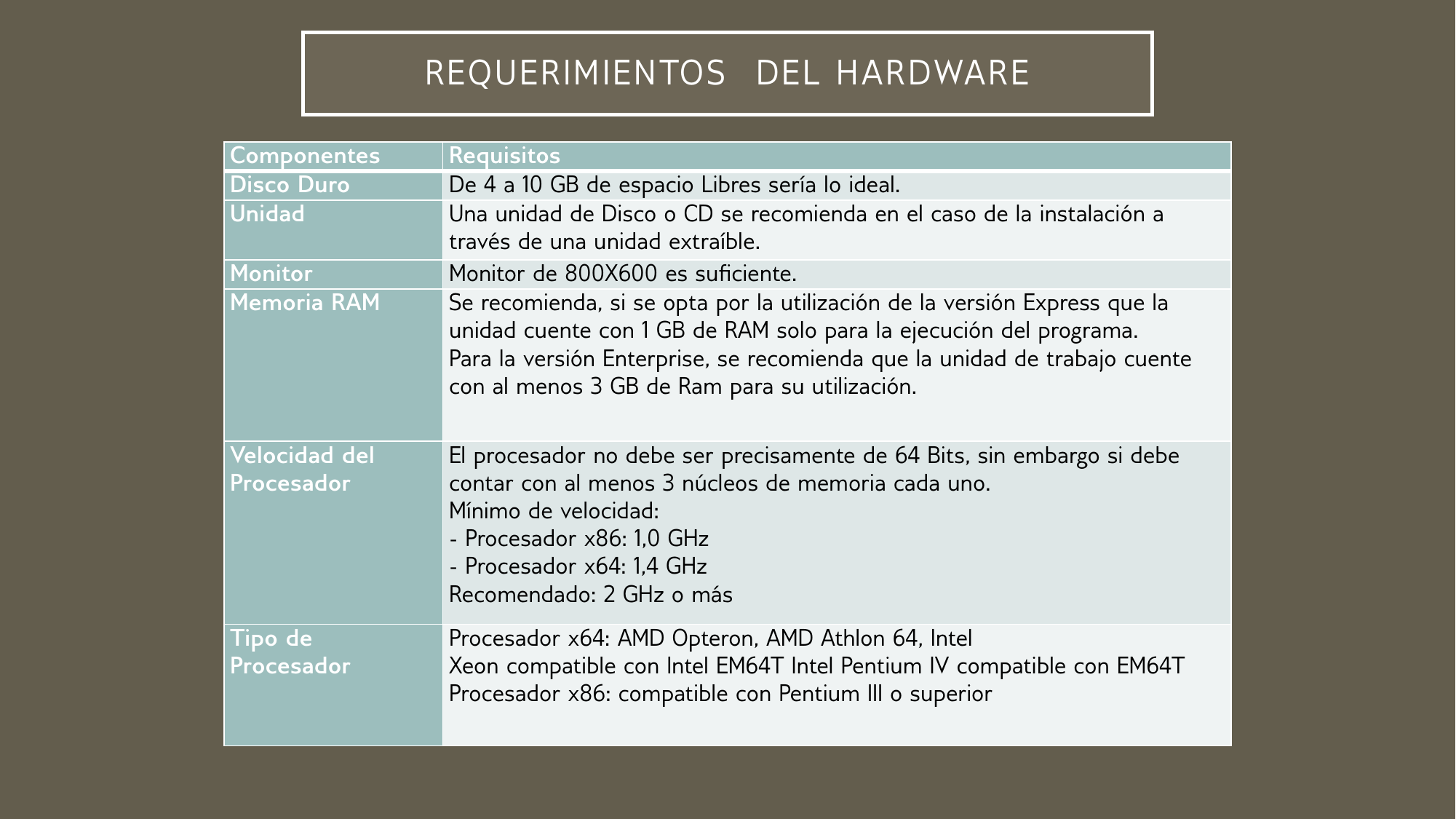

# Requerimientos  del hardware
| Componentes | Requisitos |
| --- | --- |
| Disco Duro | De 4 a 10 GB de espacio Libres sería lo ideal. |
| Unidad | Una unidad de Disco o CD se recomienda en el caso de la instalación a través de una unidad extraíble. |
| Monitor | Monitor de 800X600 es suficiente. |
| Memoria RAM | Se recomienda, si se opta por la utilización de la versión Express que la unidad cuente con 1 GB de RAM solo para la ejecución del programa. Para la versión Enterprise, se recomienda que la unidad de trabajo cuente con al menos 3 GB de Ram para su utilización. |
| Velocidad del Procesador | El procesador no debe ser precisamente de 64 Bits, sin embargo si debe contar con al menos 3 núcleos de memoria cada uno. Mínimo de velocidad: - Procesador x86: 1,0 GHz - Procesador x64: 1,4 GHz Recomendado: 2 GHz o más |
| Tipo de Procesador | Procesador x64: AMD Opteron, AMD Athlon 64, Intel Xeon compatible con Intel EM64T Intel Pentium IV compatible con EM64T Procesador x86: compatible con Pentium III o superior |